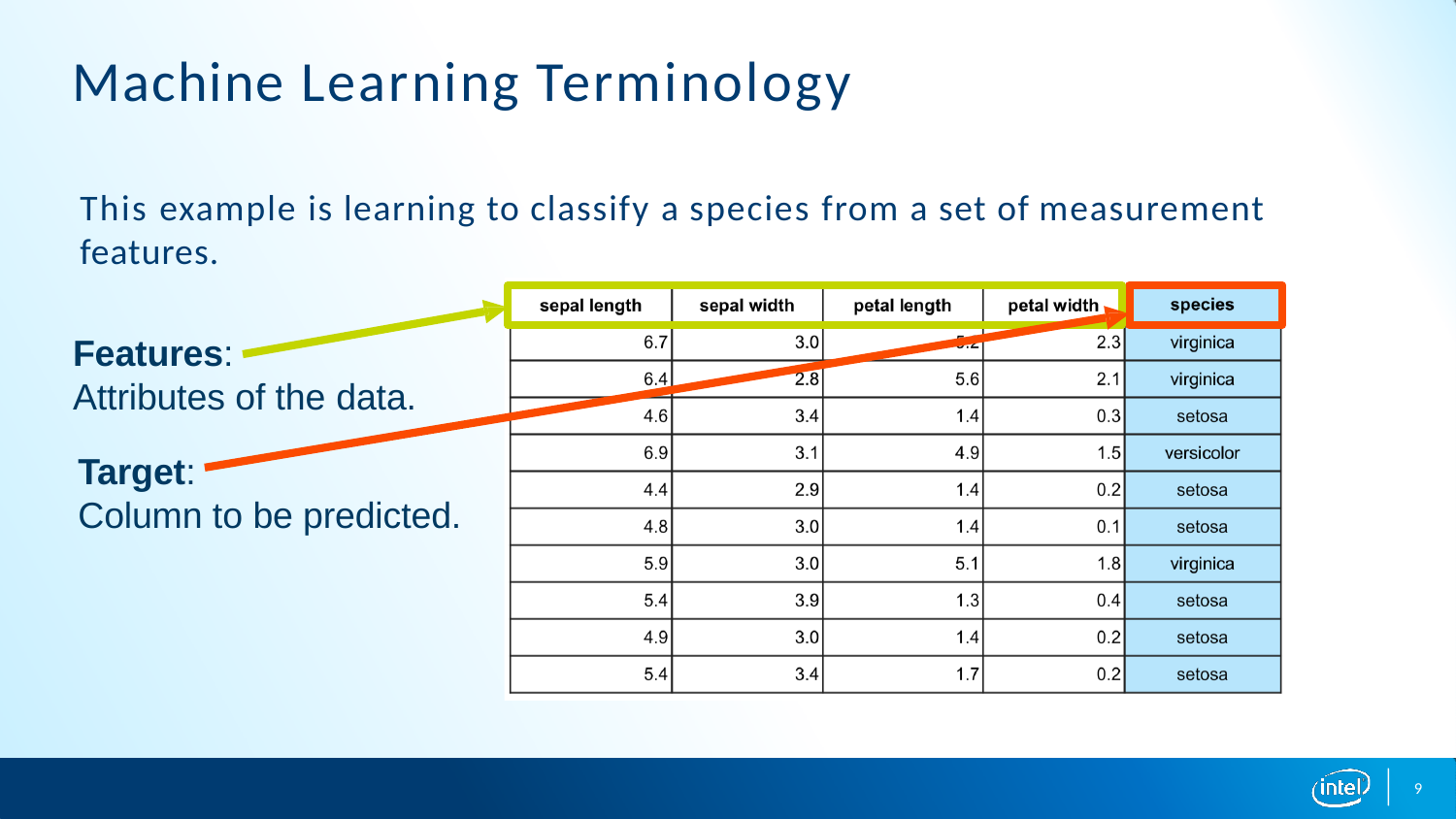

# Machine Learning Terminology
This example is learning to classify a species from a set of measurement
features.

Features:
Attributes of the data.
Target:
Column to be predicted.

9